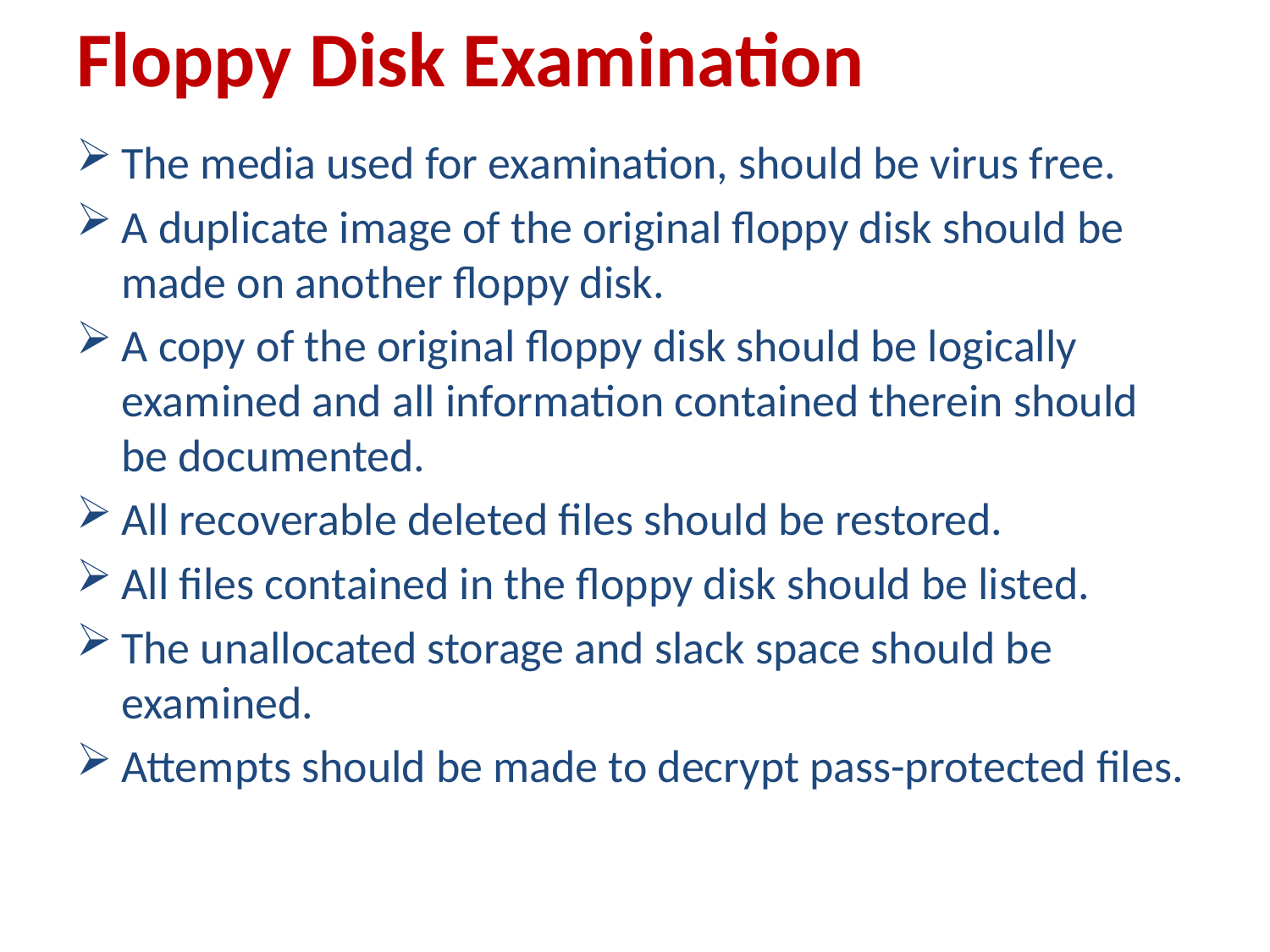

# Floppy Disk Examination
The media used for examination, should be virus free.
A duplicate image of the original floppy disk should be made on another floppy disk.
A copy of the original floppy disk should be logically examined and all information contained therein should be documented.
All recoverable deleted files should be restored.
All files contained in the floppy disk should be listed.
The unallocated storage and slack space should be examined.
Attempts should be made to decrypt pass-protected files.